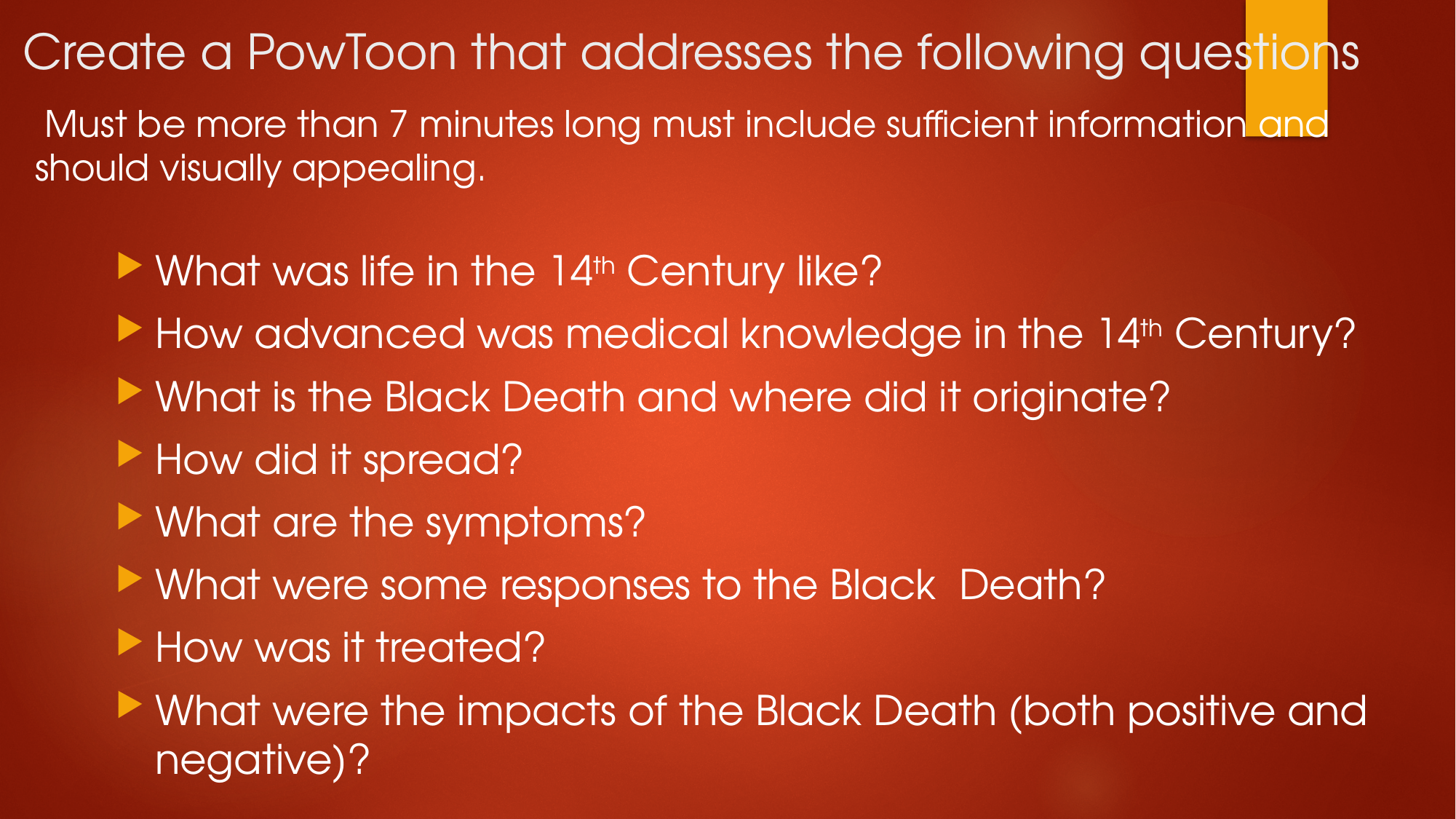

# Create a PowToon that addresses the following questions
 Must be more than 7 minutes long must include sufficient information and should visually appealing.
What was life in the 14th Century like?
How advanced was medical knowledge in the 14th Century?
What is the Black Death and where did it originate?
How did it spread?
What are the symptoms?
What were some responses to the Black  Death?
How was it treated?
What were the impacts of the Black Death (both positive and negative)?